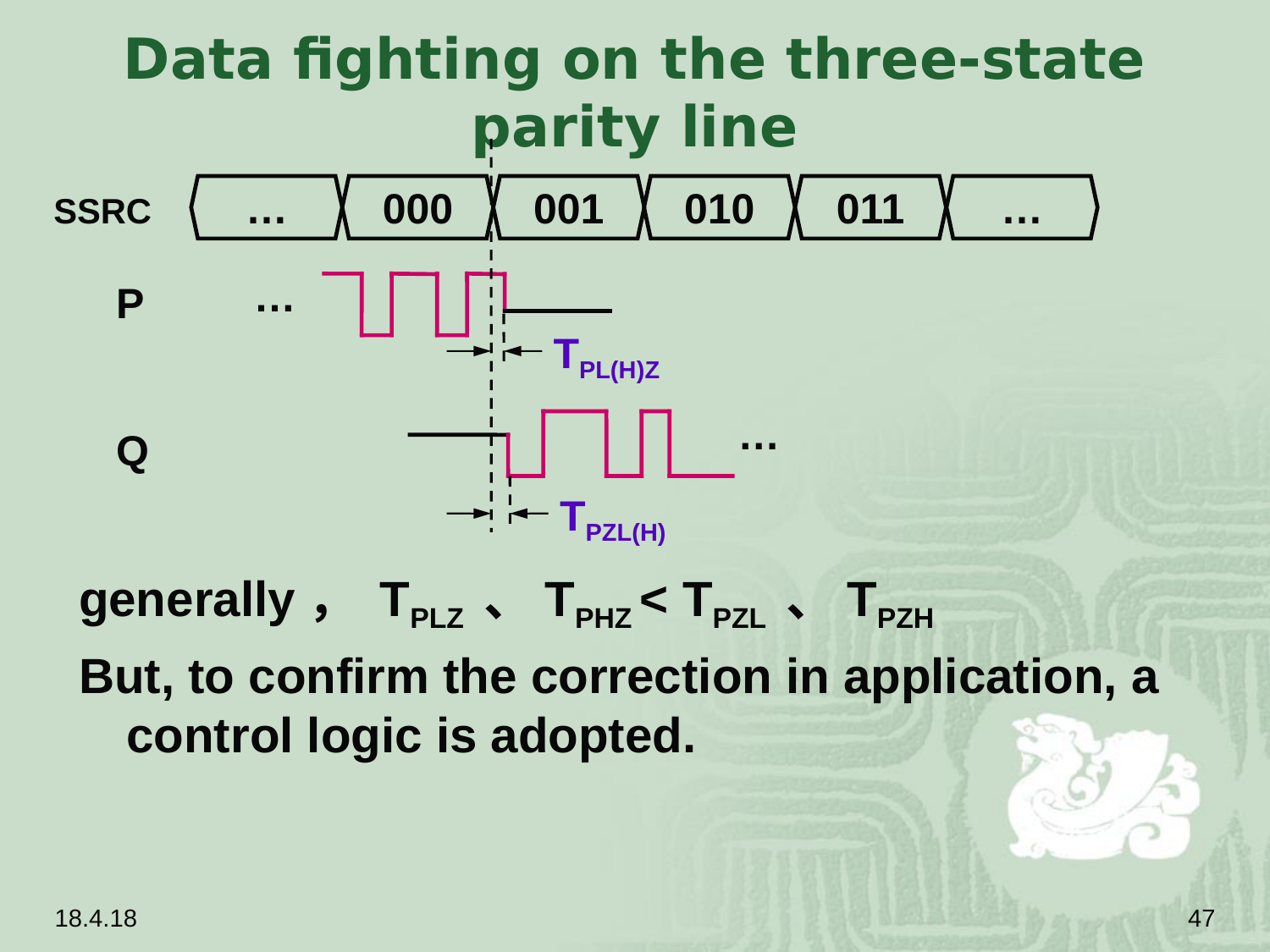

# Data fighting on the three-state parity line

…
000
001
010
011
…
SSRC
…

P

TPL(H)Z

…

Q

TPZL(H)

generally， TPLZ 、TPHZ < TPZL 、TPZH
But, to confirm the correction in application, a control logic is adopted.
18.4.18
47